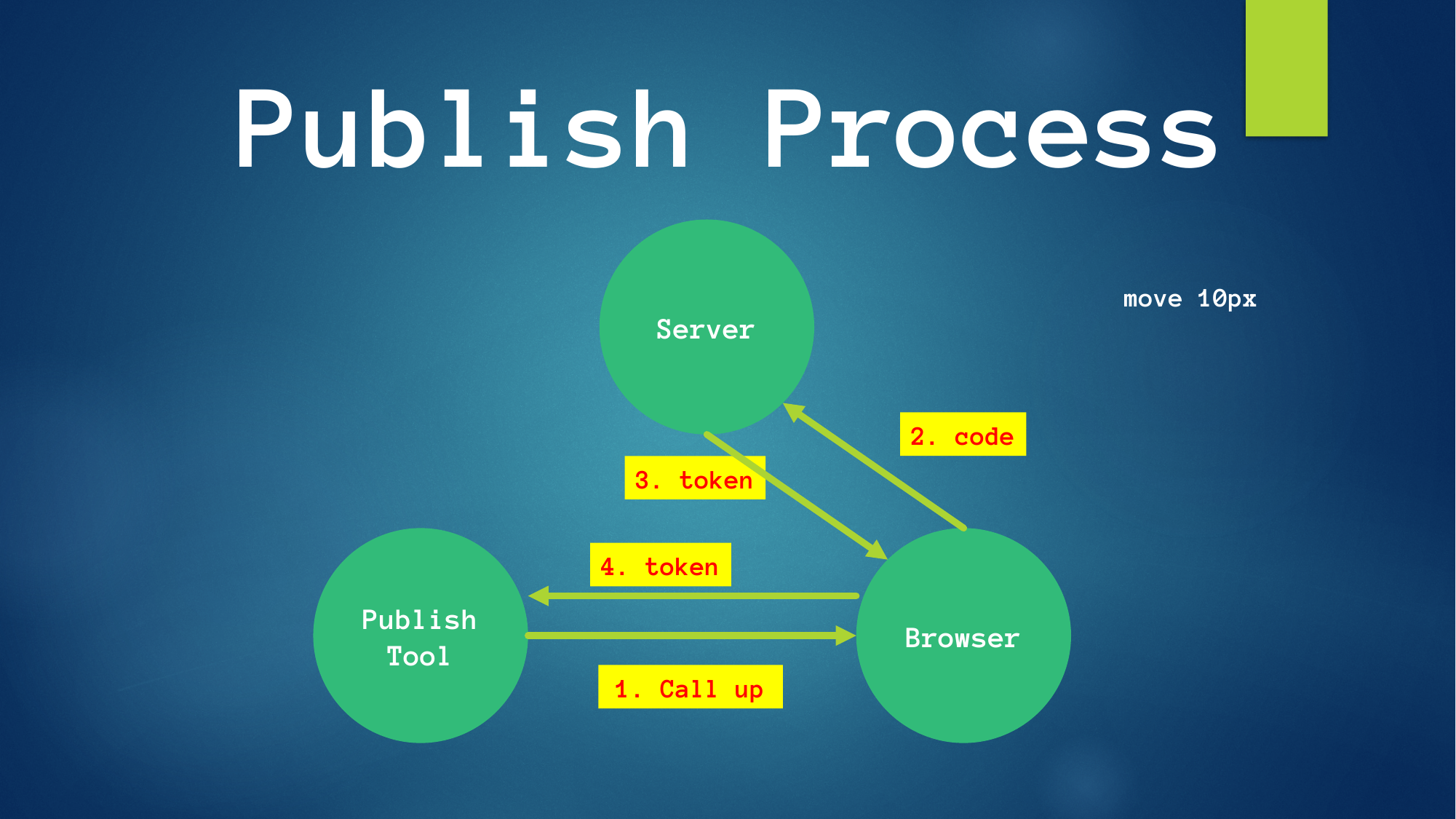

Publish Process
Server
move 10px
2. code
3. token
Publish
Tool
Browser
4. token
1. Call up